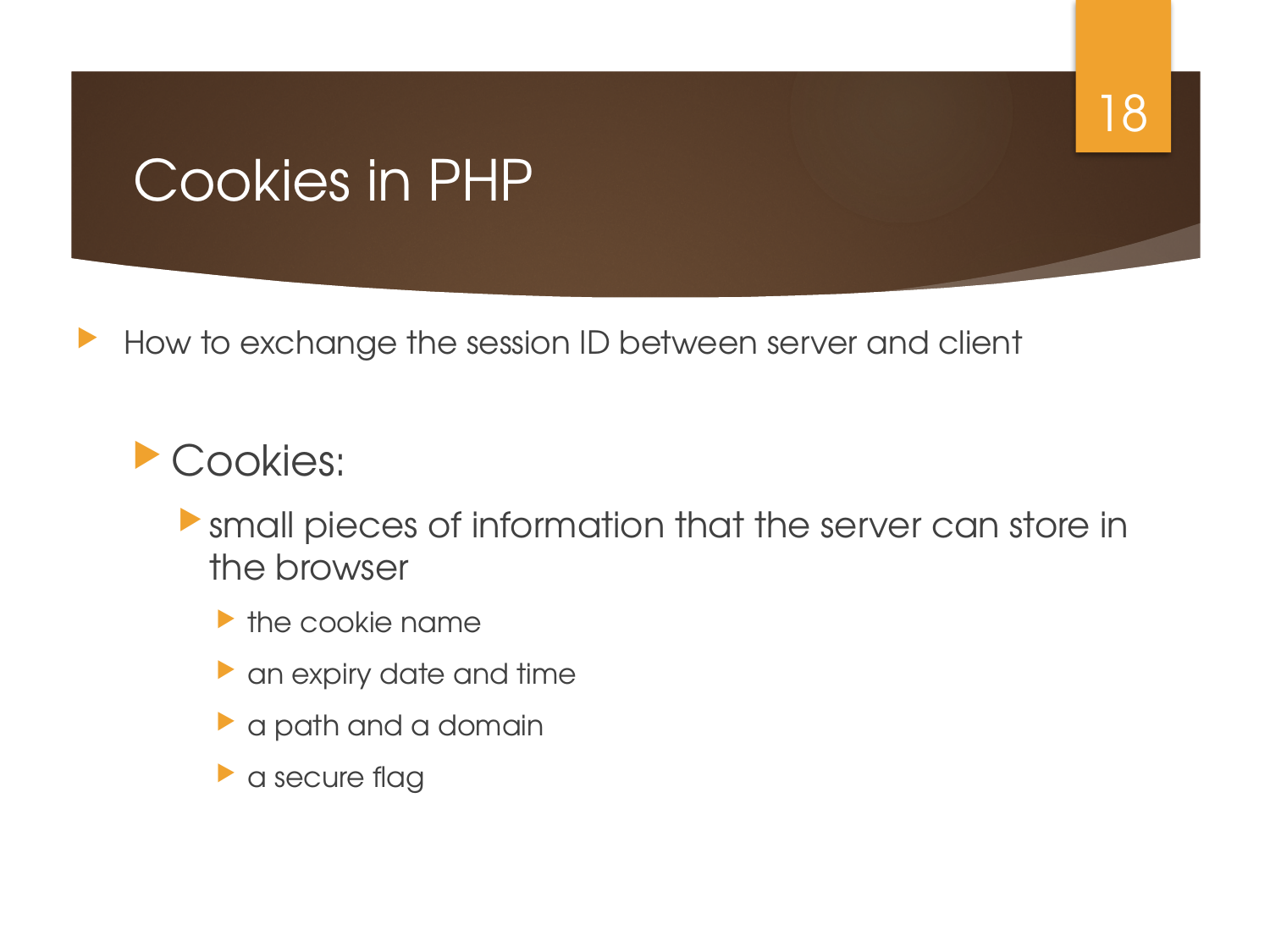

18
# Cookies in PHP
How to exchange the session ID between server and client

Cookies:
small pieces of information that the server can store in the browser
the cookie name
an expiry date and time
a path and a domain
a secure flag